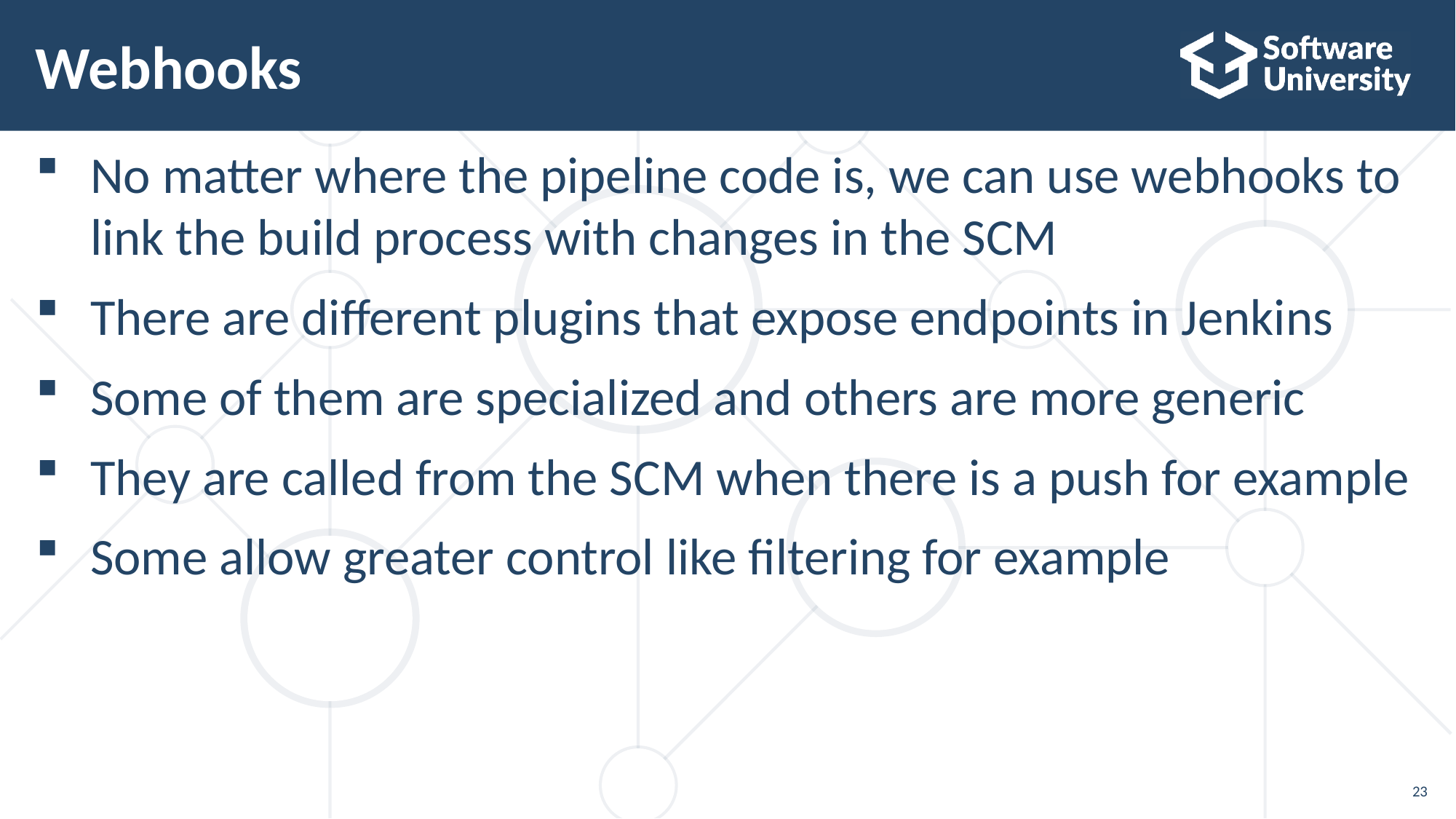

# Webhooks
No matter where the pipeline code is, we can use webhooks to link the build process with changes in the SCM
There are different plugins that expose endpoints in Jenkins
Some of them are specialized and others are more generic
They are called from the SCM when there is a push for example
Some allow greater control like filtering for example
23